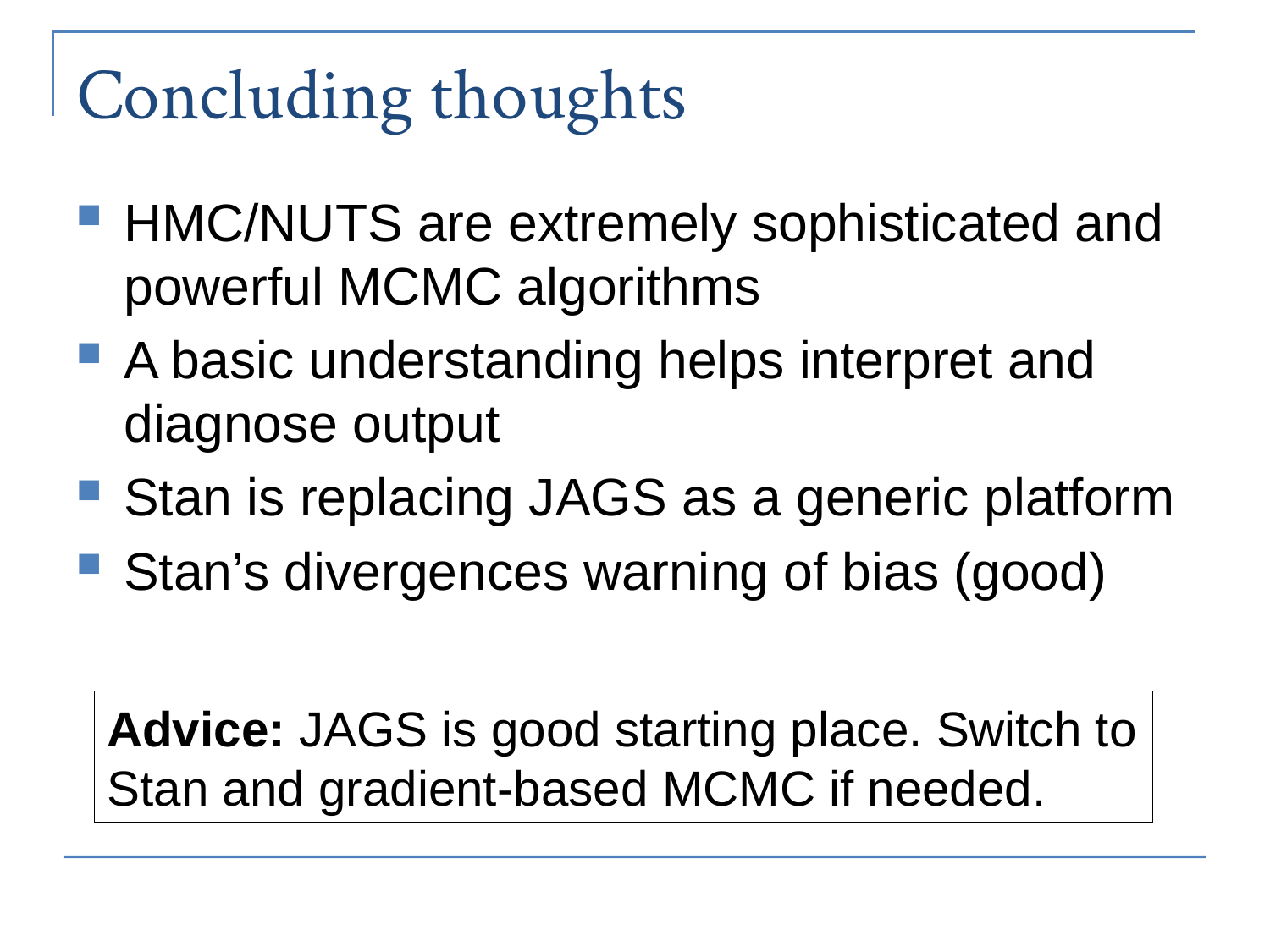

# Concluding thoughts
HMC/NUTS are extremely sophisticated and powerful MCMC algorithms
A basic understanding helps interpret and diagnose output
Stan is replacing JAGS as a generic platform
Stan’s divergences warning of bias (good)

Advice: JAGS is good starting place. Switch to Stan and gradient-based MCMC if needed.